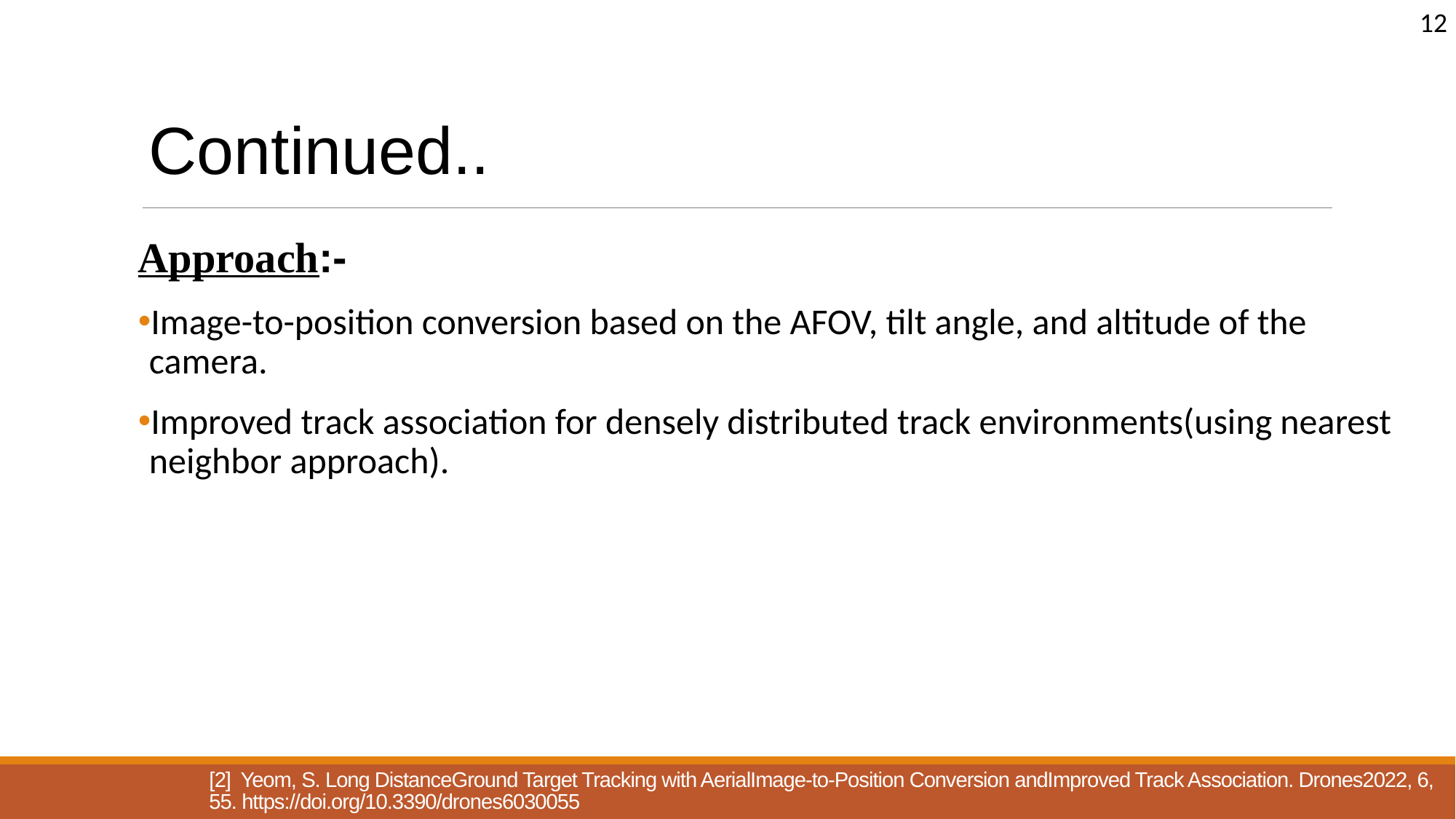

12
Continued..

Approach:-
Image-to-position conversion based on the AFOV, tilt angle, and altitude of the camera.
Improved track association for densely distributed track environments(using nearest neighbor approach).

[2]  Yeom, S. Long DistanceGround Target Tracking with AerialImage-to-Position Conversion andImproved Track Association. Drones2022, 6, 55. https://doi.org/10.3390/drones6030055